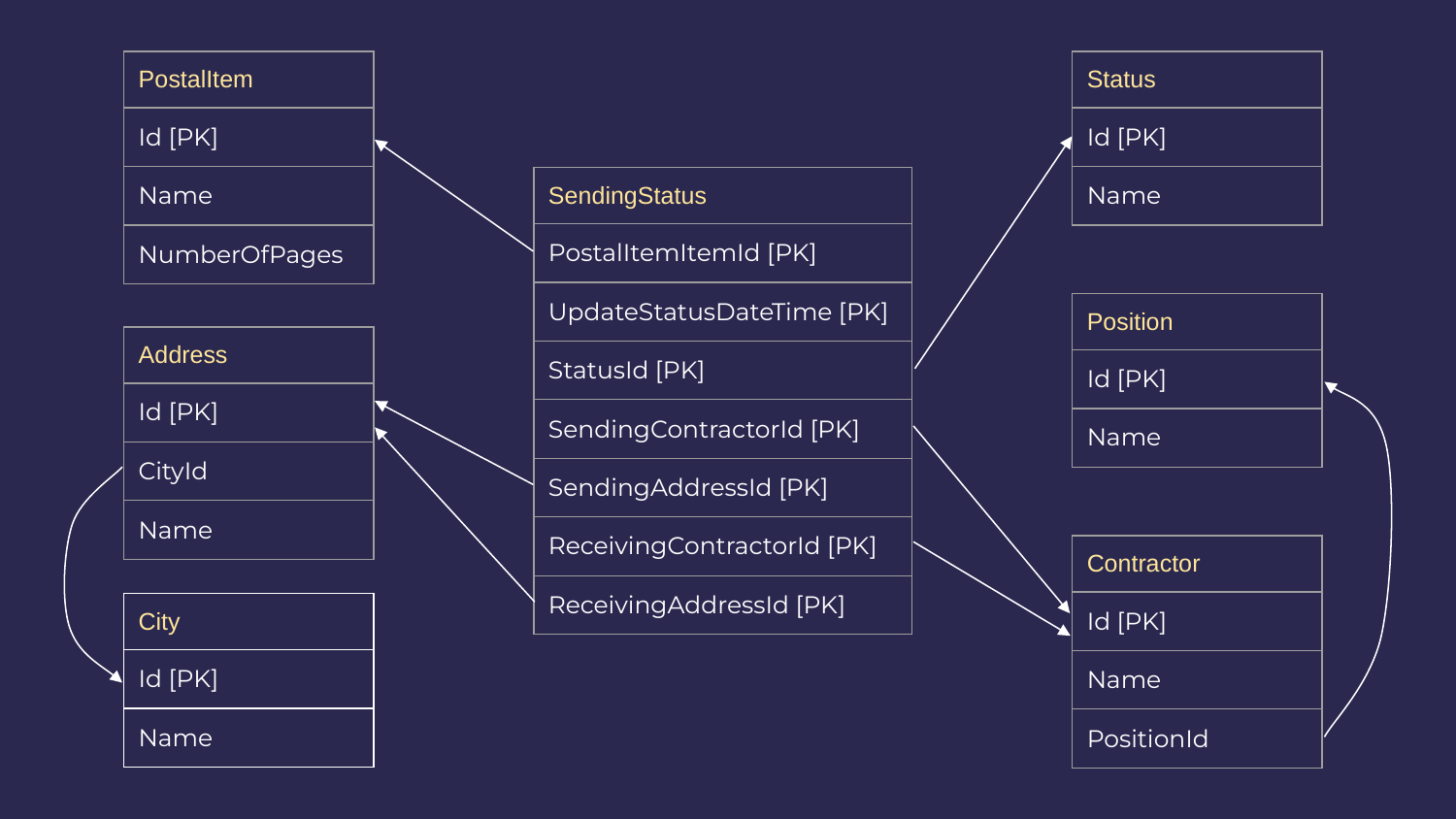

| PostalItem |
| --- |
| Id [PK] |
| Name |
| NumberOfPages |
| Status |
| --- |
| Id [PK] |
| Name |
| SendingStatus |
| --- |
| PostalItemItemId [PK] |
| UpdateStatusDateTime [PK] |
| StatusId [PK] |
| SendingContractorId [PK] |
| SendingAddressId [PK] |
| ReceivingContractorId [PK] |
| ReceivingAddressId [PK] |
| Position |
| --- |
| Id [PK] |
| Name |
| Address |
| --- |
| Id [PK] |
| CityId |
| Name |

| Contractor |
| --- |
| Id [PK] |
| Name |
| PositionId |
| City |
| --- |
| Id [PK] |
| Name |